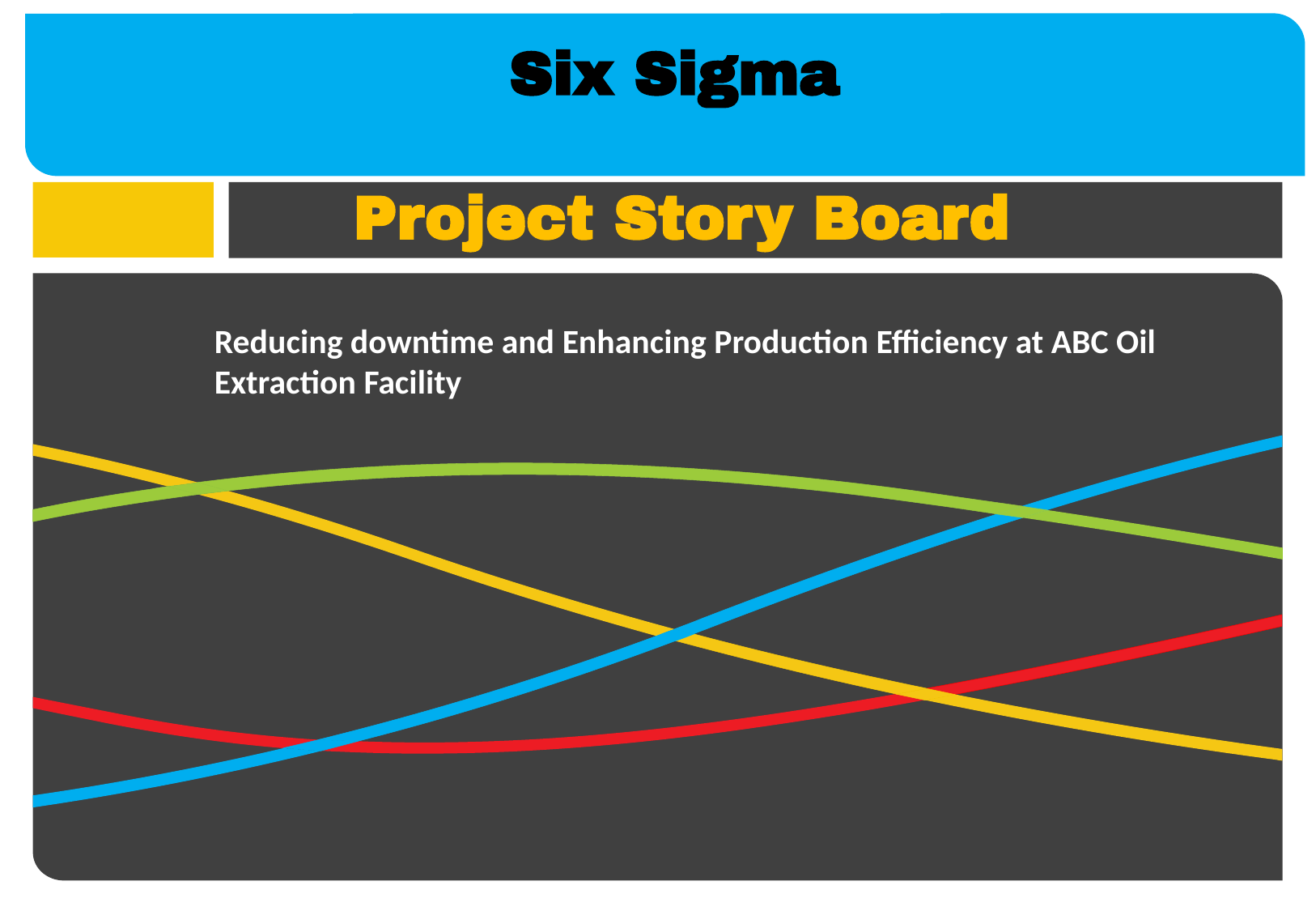

Reducing downtime and Enhancing Production Efficiency at ABC Oil Extraction Facility